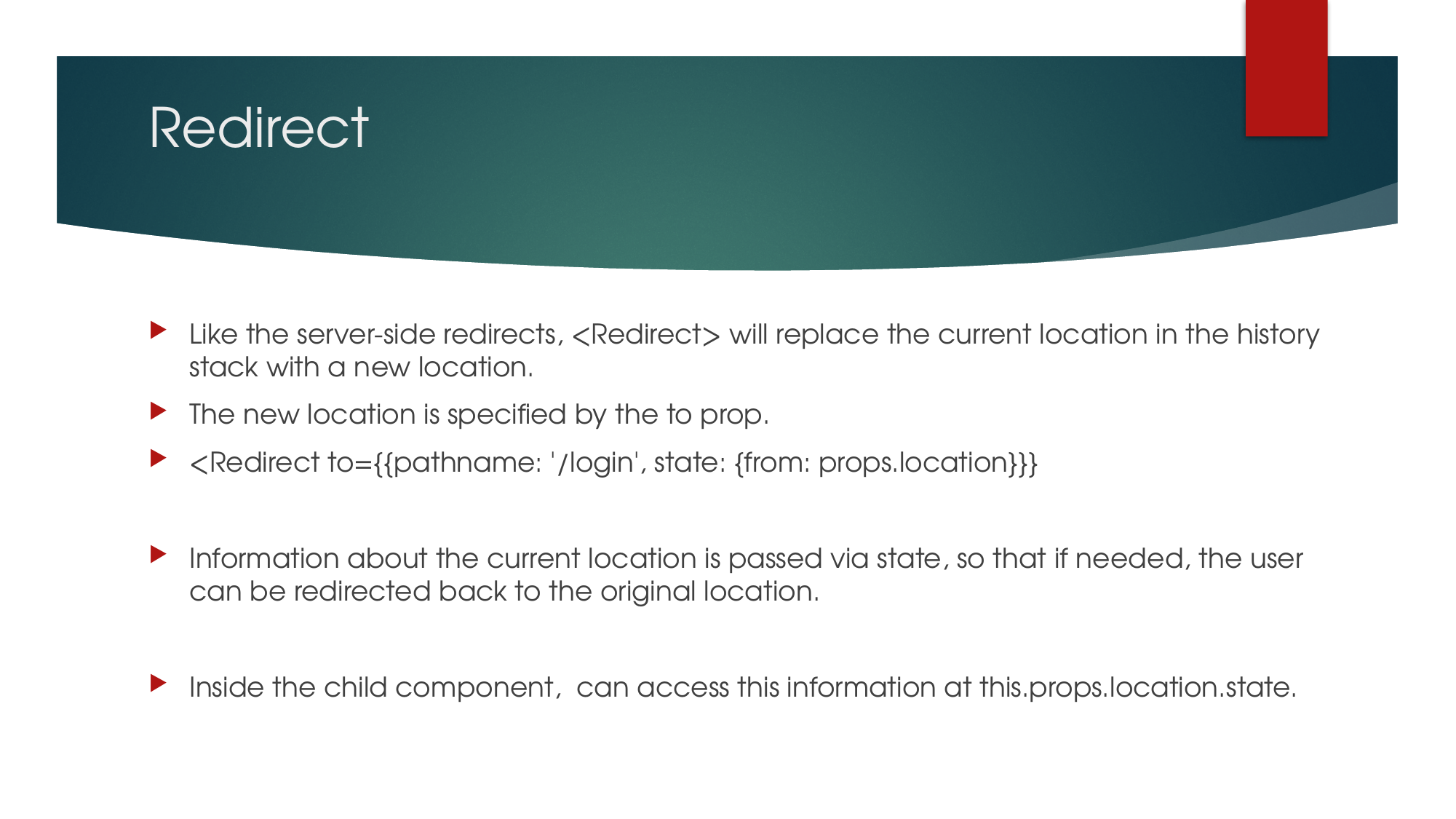

# Redirect
Like the server-side redirects, <Redirect> will replace the current location in the history stack with a new location.
The new location is specified by the to prop.
<Redirect to={{pathname: '/login', state: {from: props.location}}}

Information about the current location is passed via state, so that if needed, the user can be redirected back to the original location.

Inside the child component,  can access this information at this.props.location.state.